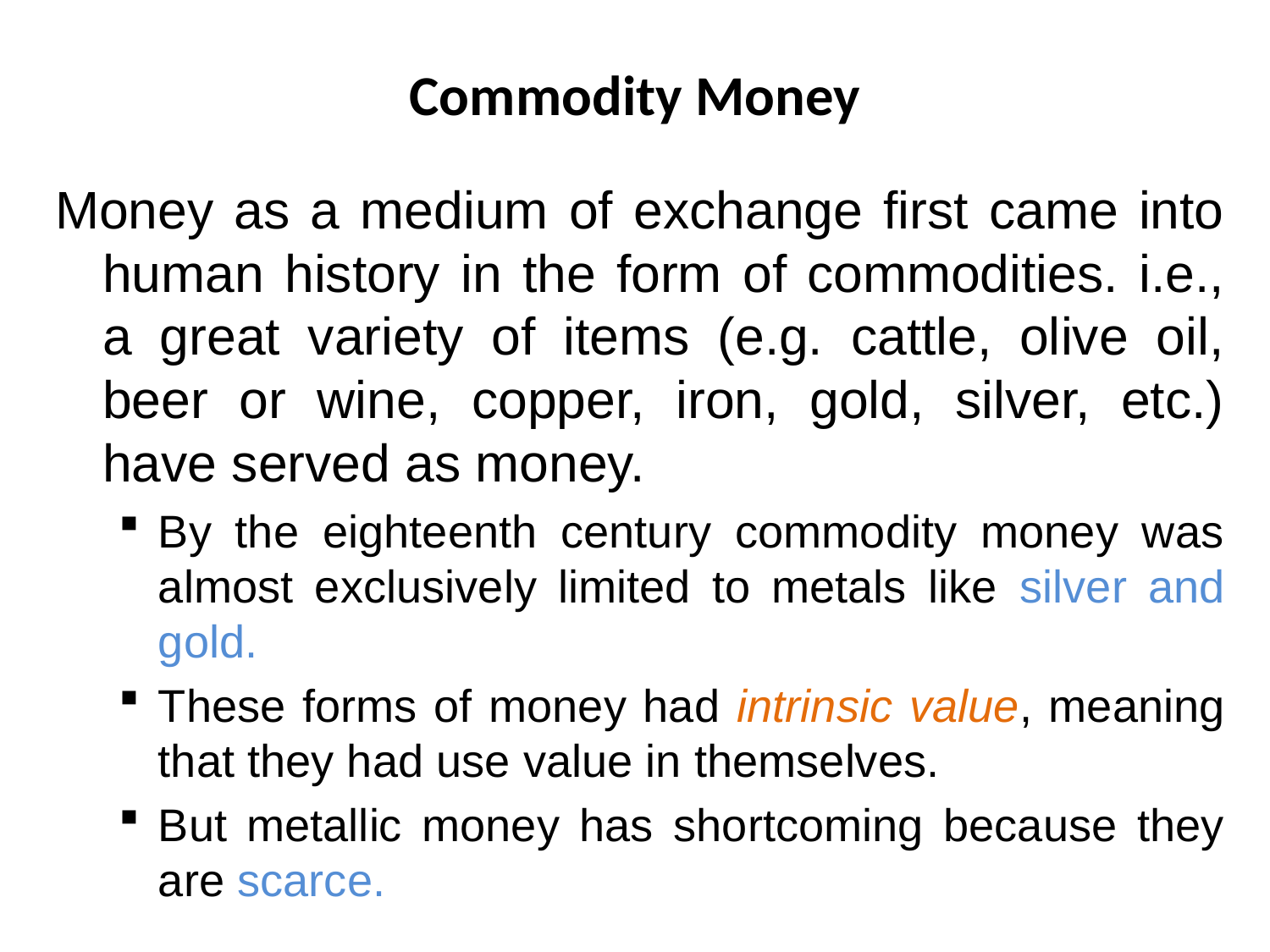

# Commodity Money
Money as a medium of exchange first came into human history in the form of commodities. i.e., a great variety of items (e.g. cattle, olive oil, beer or wine, copper, iron, gold, silver, etc.) have served as money.
By the eighteenth century commodity money was almost exclusively limited to metals like silver and gold.
These forms of money had intrinsic value, meaning that they had use value in themselves.
But metallic money has shortcoming because they are scarce.